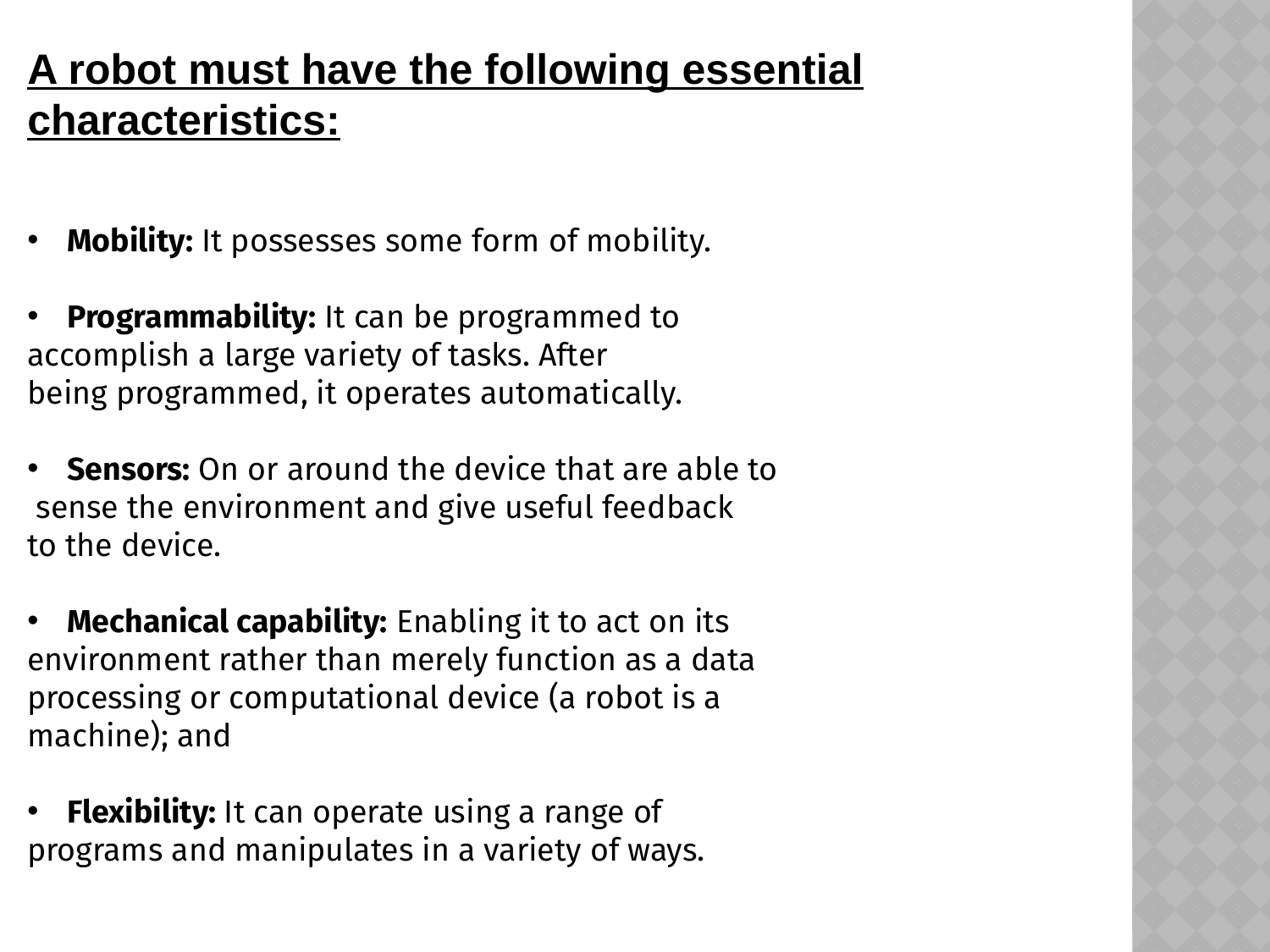

A robot must have the following essential characteristics:

Mobility: It possesses some form of mobility.

Programmability: It can be programmed to
accomplish a large variety of tasks. After
being programmed, it operates automatically.

Sensors: On or around the device that are able to
 sense the environment and give useful feedback
to the device.

Mechanical capability: Enabling it to act on its
environment rather than merely function as a data
processing or computational device (a robot is a
machine); and
Flexibility: It can operate using a range of
programs and manipulates in a variety of ways.